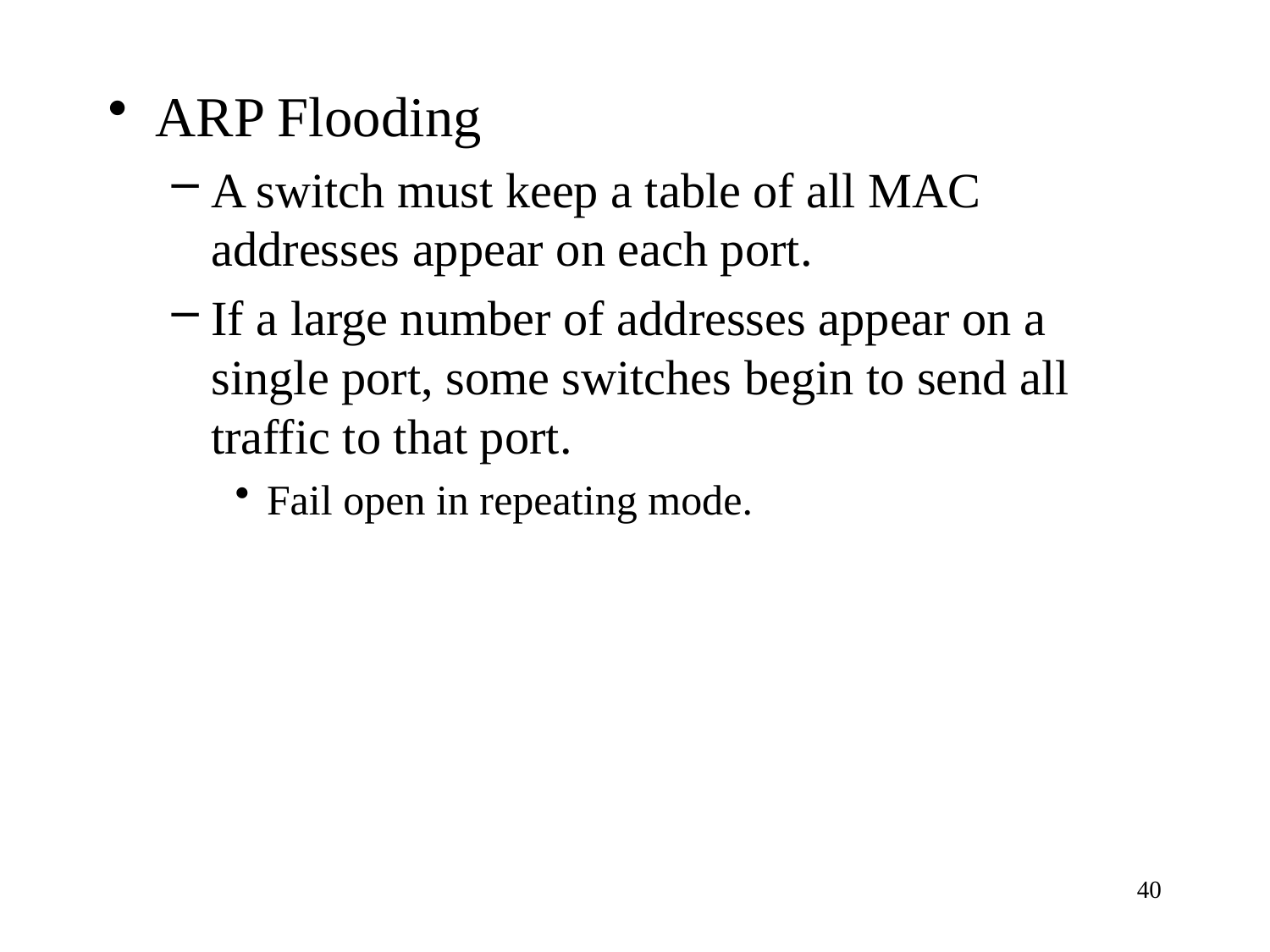

ARP Flooding
A switch must keep a table of all MAC addresses appear on each port.
If a large number of addresses appear on a single port, some switches begin to send all traffic to that port.
Fail open in repeating mode.
40